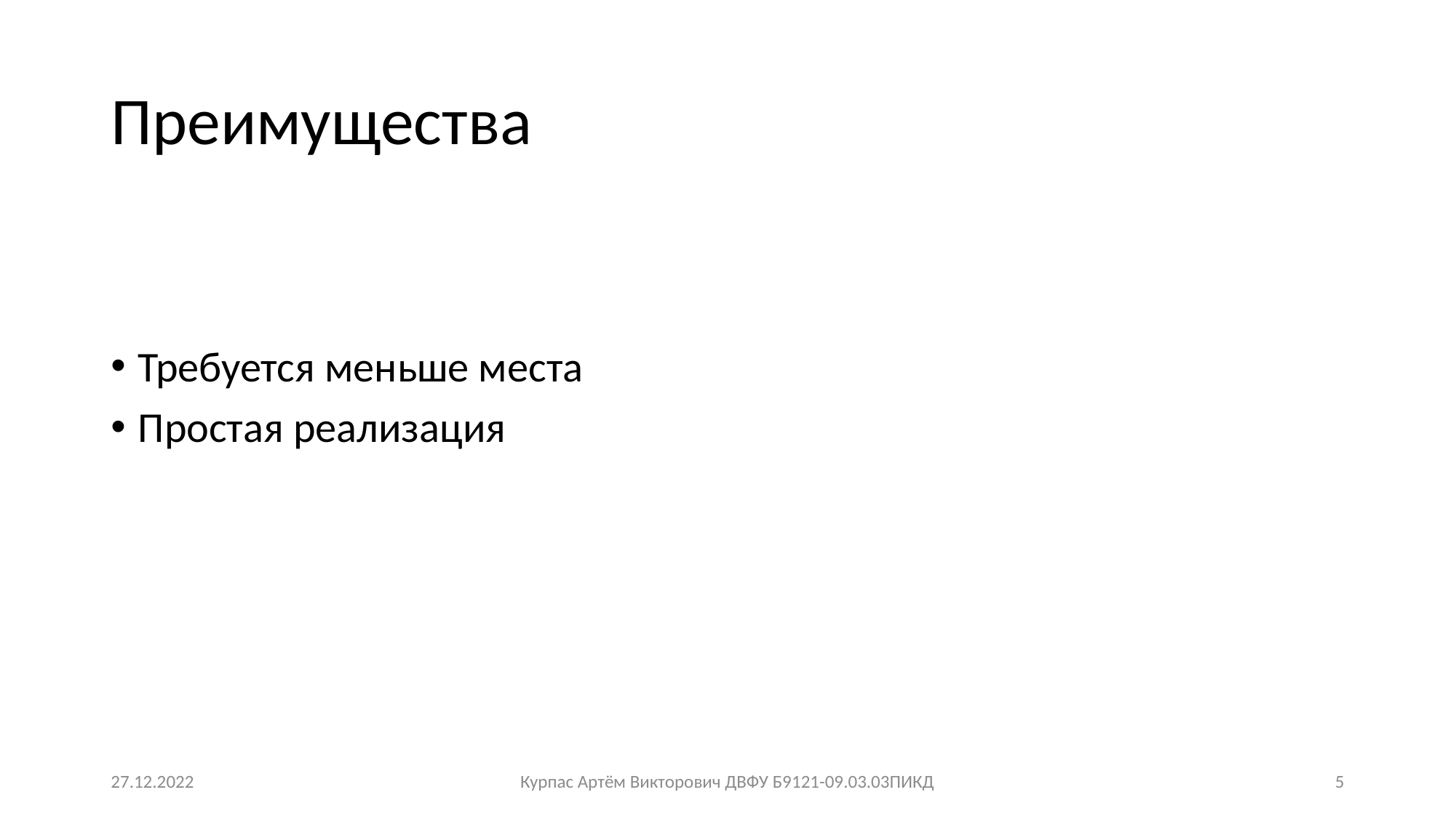

# Преимущества
Требуется меньше места
Простая реализация
27.12.2022
Курпас Артём Викторович ДВФУ Б9121-09.03.03ПИКД
5